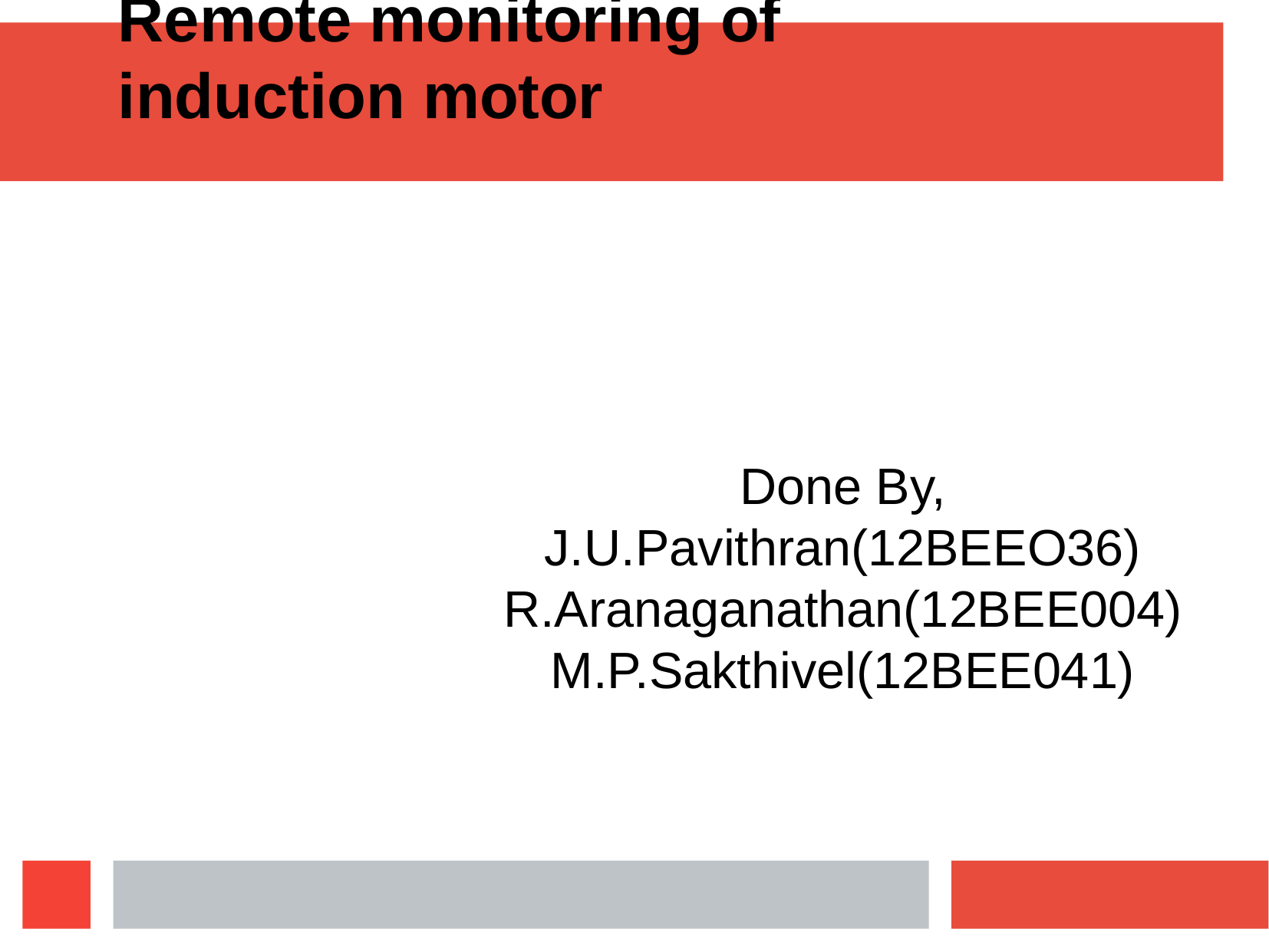

Remote monitoring of induction motor
Done By,
J.U.Pavithran(12BEEO36)
R.Aranaganathan(12BEE004)
M.P.Sakthivel(12BEE041)